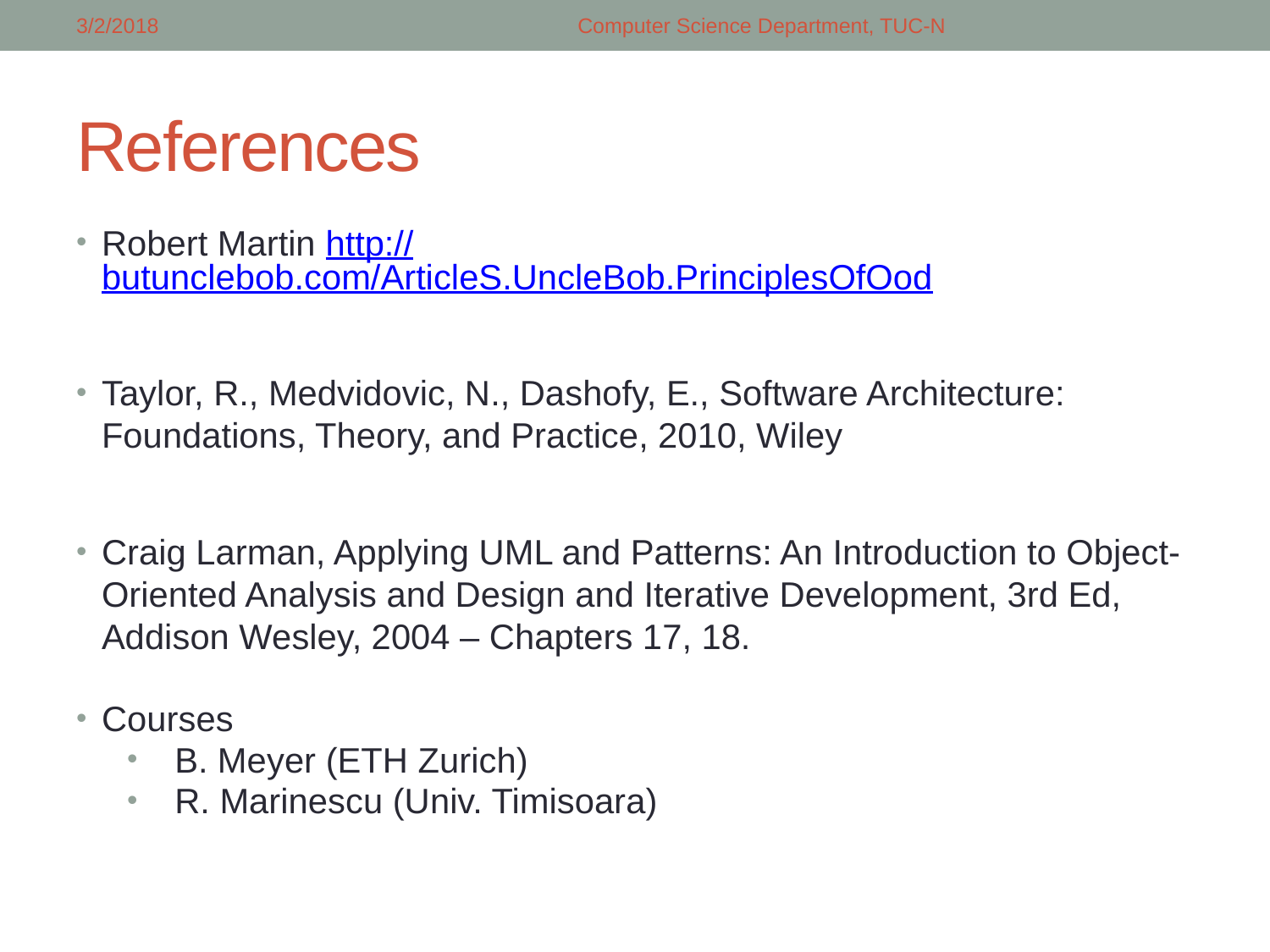

3/2/2018
Computer Science Department, TUC-N
# References
Robert Martin http://butunclebob.com/ArticleS.UncleBob.PrinciplesOfOod

Taylor, R., Medvidovic, N., Dashofy, E., Software Architecture: Foundations, Theory, and Practice, 2010, Wiley

Craig Larman, Applying UML and Patterns: An Introduction to Object-Oriented Analysis and Design and Iterative Development, 3rd Ed, Addison Wesley, 2004 – Chapters 17, 18.

Courses
B. Meyer (ETH Zurich)
R. Marinescu (Univ. Timisoara)